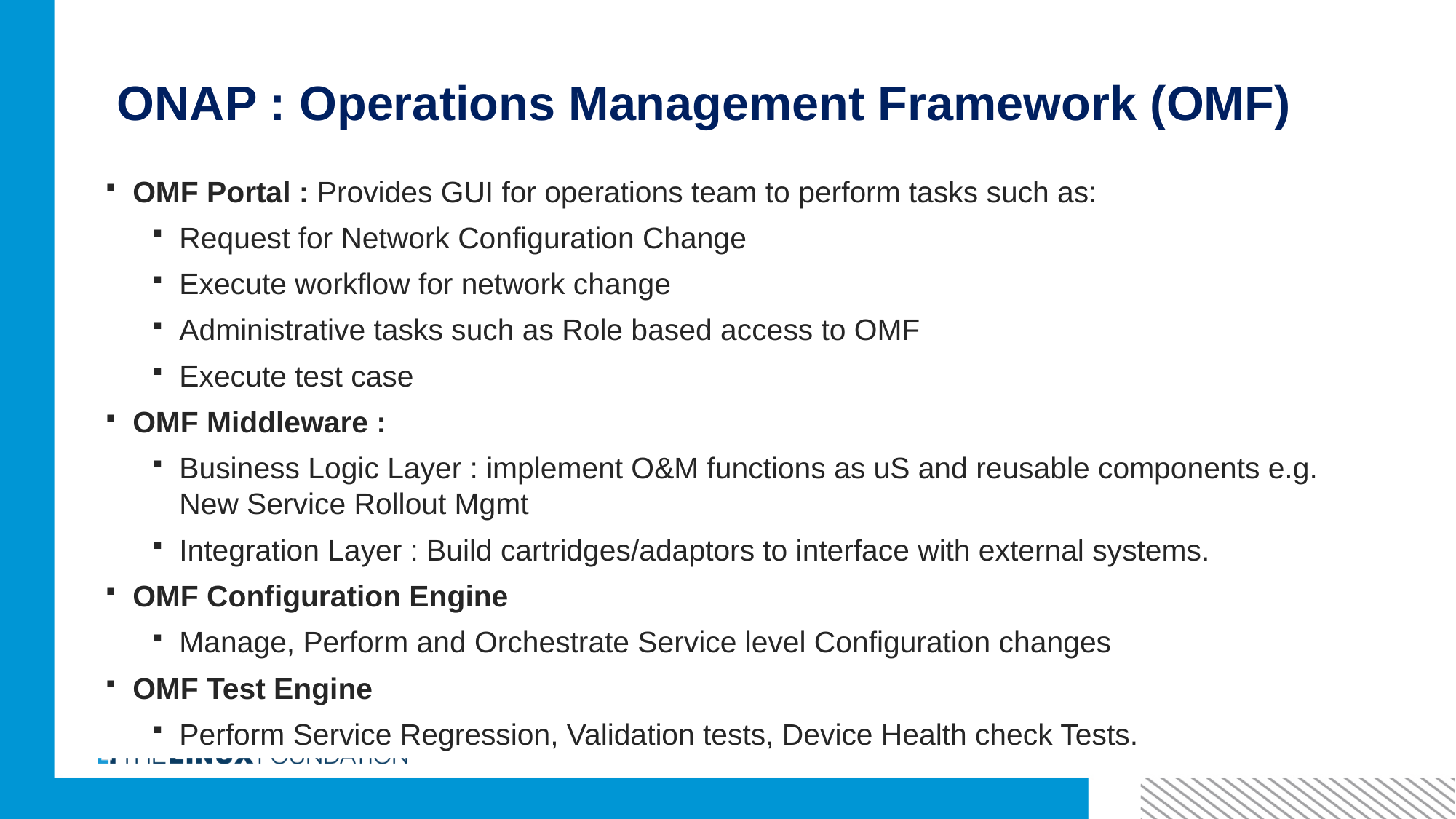

# ONAP : Operations Management Framework (OMF)
OMF Portal : Provides GUI for operations team to perform tasks such as:
Request for Network Configuration Change
Execute workflow for network change
Administrative tasks such as Role based access to OMF
Execute test case
OMF Middleware :
Business Logic Layer : implement O&M functions as uS and reusable components e.g. New Service Rollout Mgmt
Integration Layer : Build cartridges/adaptors to interface with external systems.
OMF Configuration Engine
Manage, Perform and Orchestrate Service level Configuration changes
OMF Test Engine
Perform Service Regression, Validation tests, Device Health check Tests.